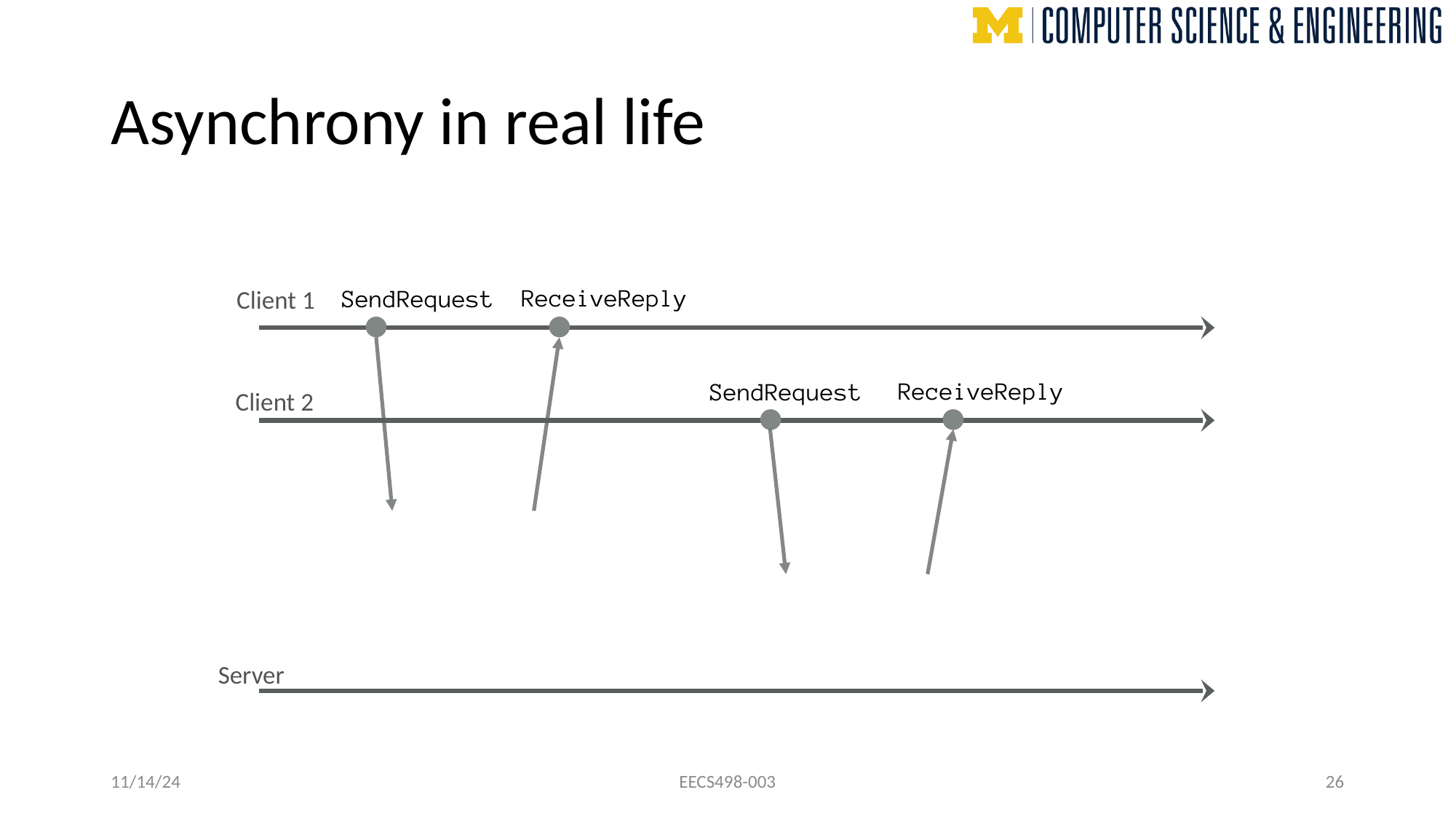

# Asynchrony in real life
ReceiveReply
SendRequest
Client 1

ReceiveReply
SendRequest
Client 2

Server
11/14/24
EECS498-003
26